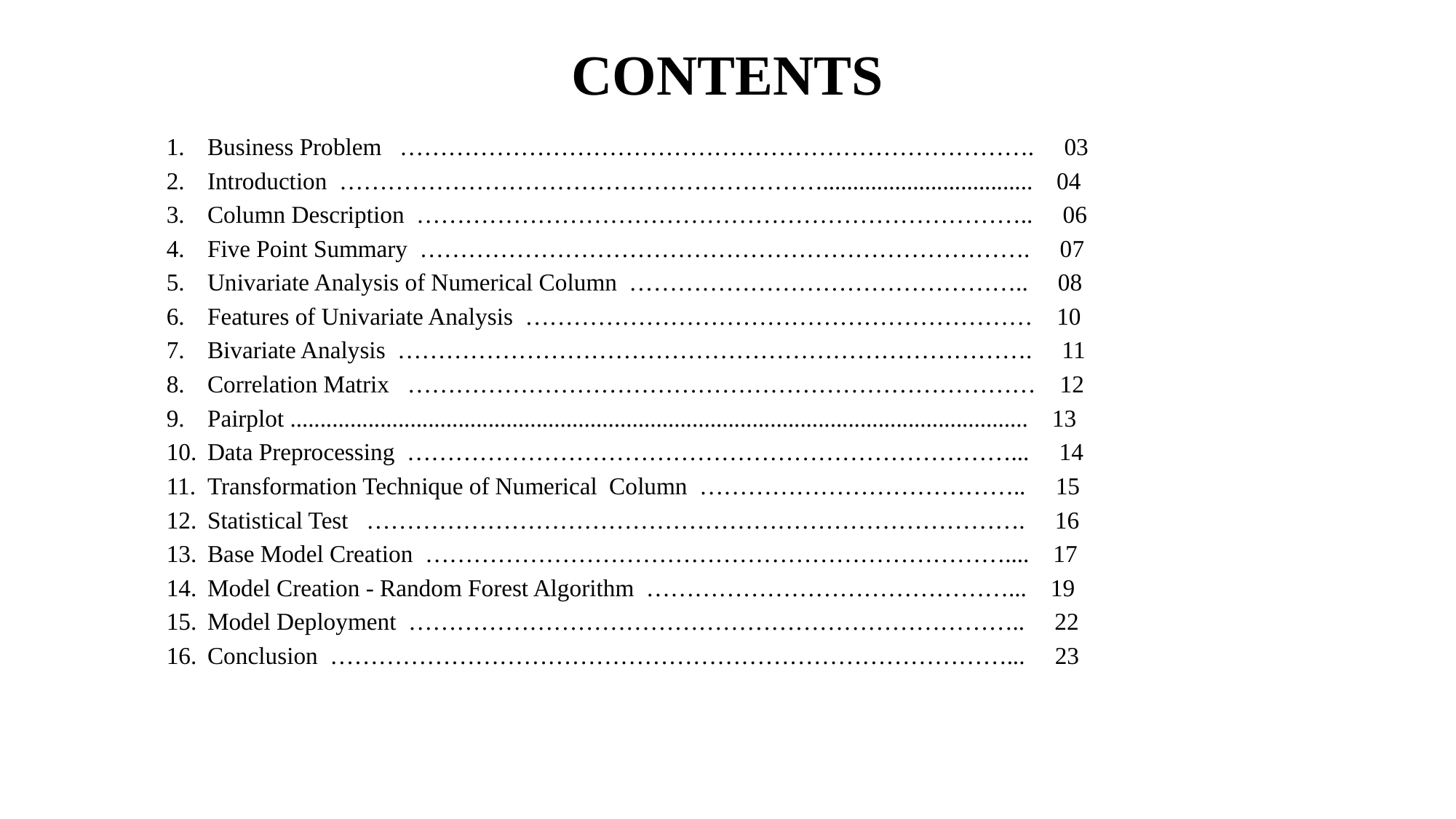

# CONTENTS
Business Problem   …………………………………………………………………….     03
Introduction  ……………………………………………………...................................    04
Column Description  …………………………………………………………………..     06
Five Point Summary  ………………………………………………………………….     07
Univariate Analysis of Numerical Column  …………………………………………..     08
Features of Univariate Analysis  ………………………………………………………    10
Bivariate Analysis  …………………………………………………………………….     11
Correlation Matrix   ……………………………………………………………………    12
Pairplot ...........................................................................................................................    13
Data Preprocessing  …………………………………………………………………...     14
Transformation Technique of Numerical  Column  …………………………………..     15
Statistical Test   ……………………………………………………………………….     16
Base Model Creation  ………………………………………………………………....    17
Model Creation - Random Forest Algorithm  ………………………………………...    19
Model Deployment  …………………………………………………………………..     22
Conclusion  …………………………………………………………………………...     23